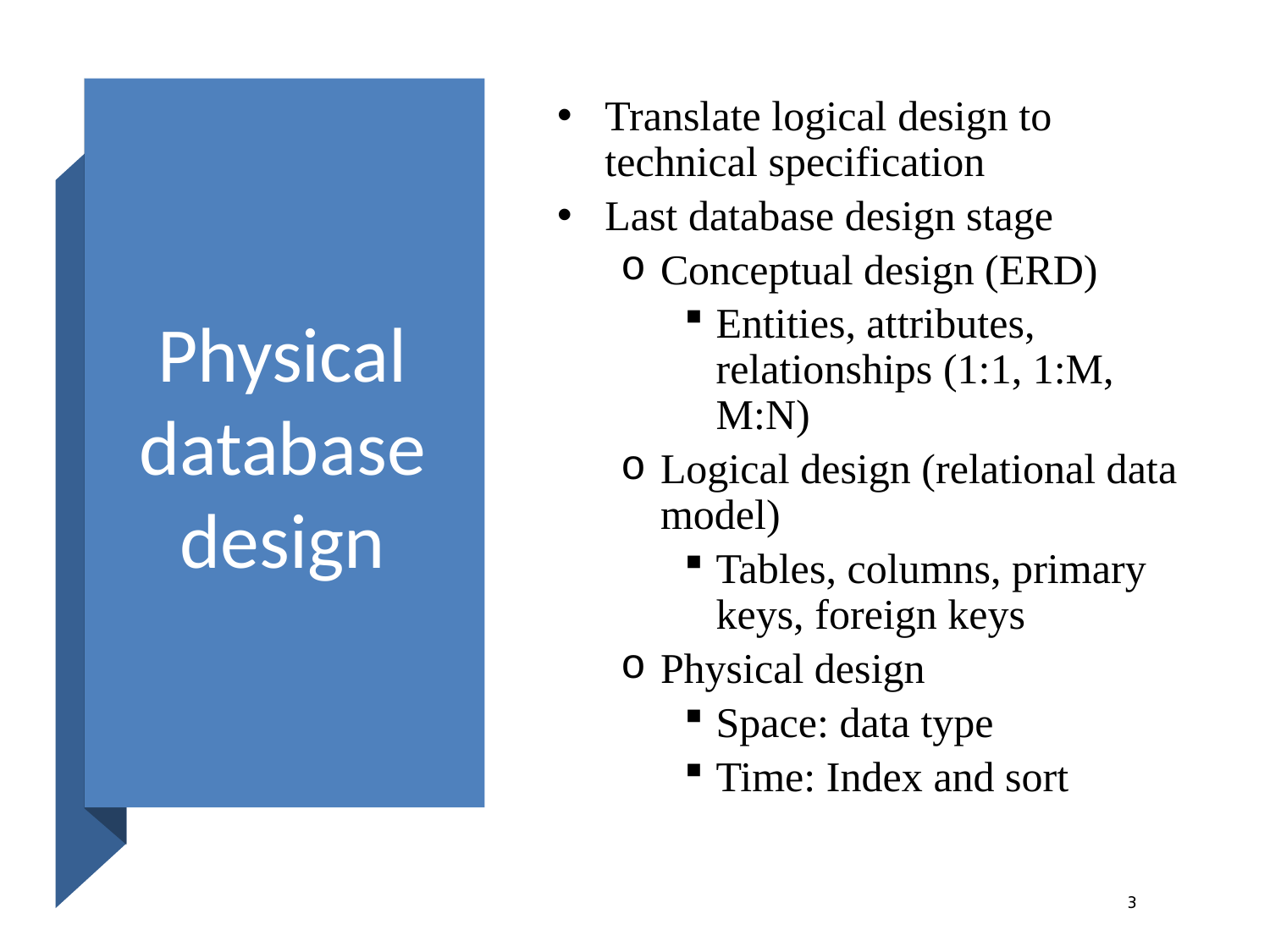

# Physical database design
Translate logical design to technical specification
Last database design stage
Conceptual design (ERD)
Entities, attributes, relationships (1:1, 1:M, M:N)
Logical design (relational data model)
Tables, columns, primary keys, foreign keys
Physical design
Space: data type
Time: Index and sort

3